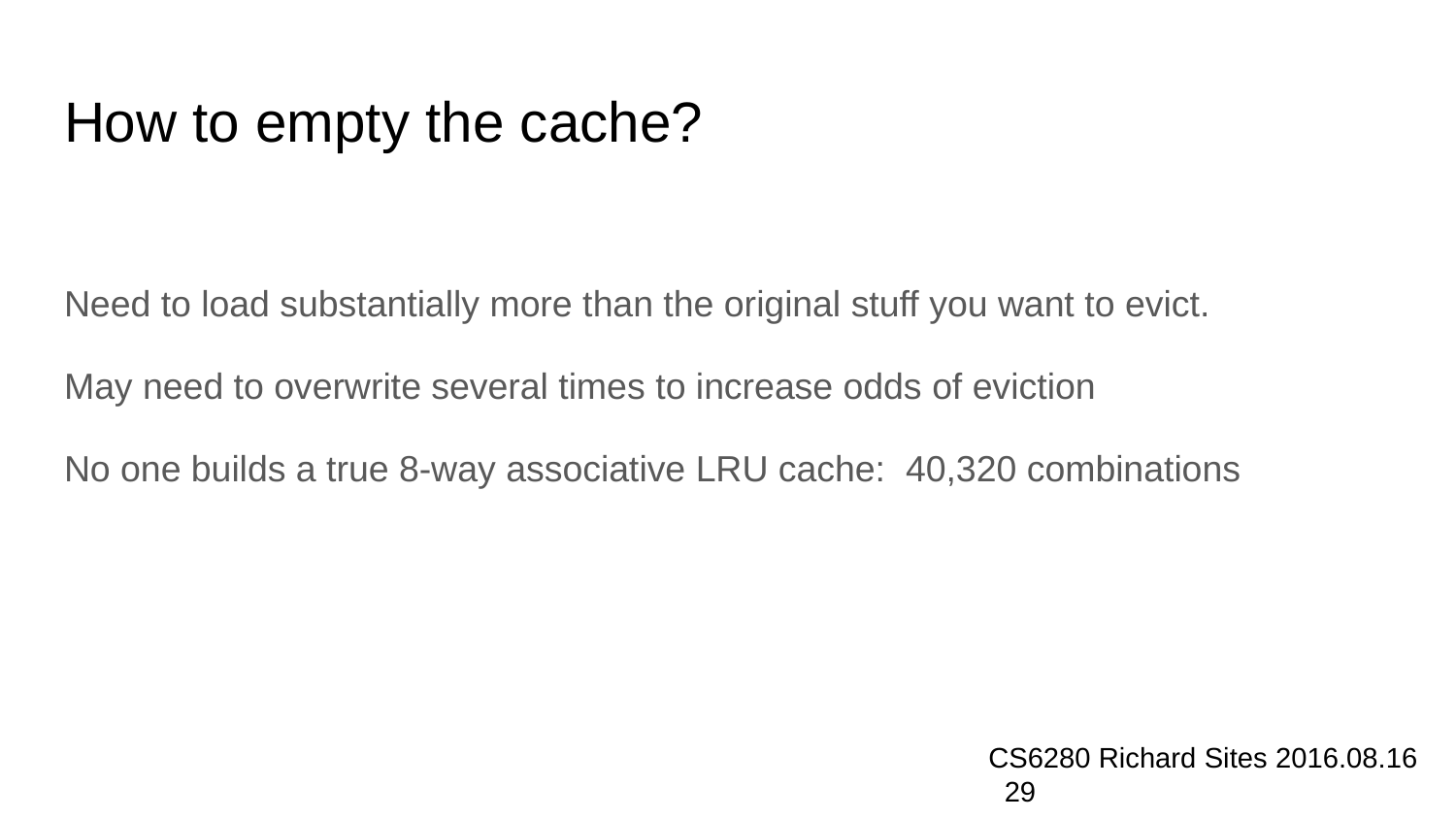

# How to empty the cache?

Need to load substantially more than the original stuff you want to evict.
May need to overwrite several times to increase odds of eviction
No one builds a true 8-way associative LRU cache:  40,320 combinations

CS6280 Richard Sites 2016.08.16   29